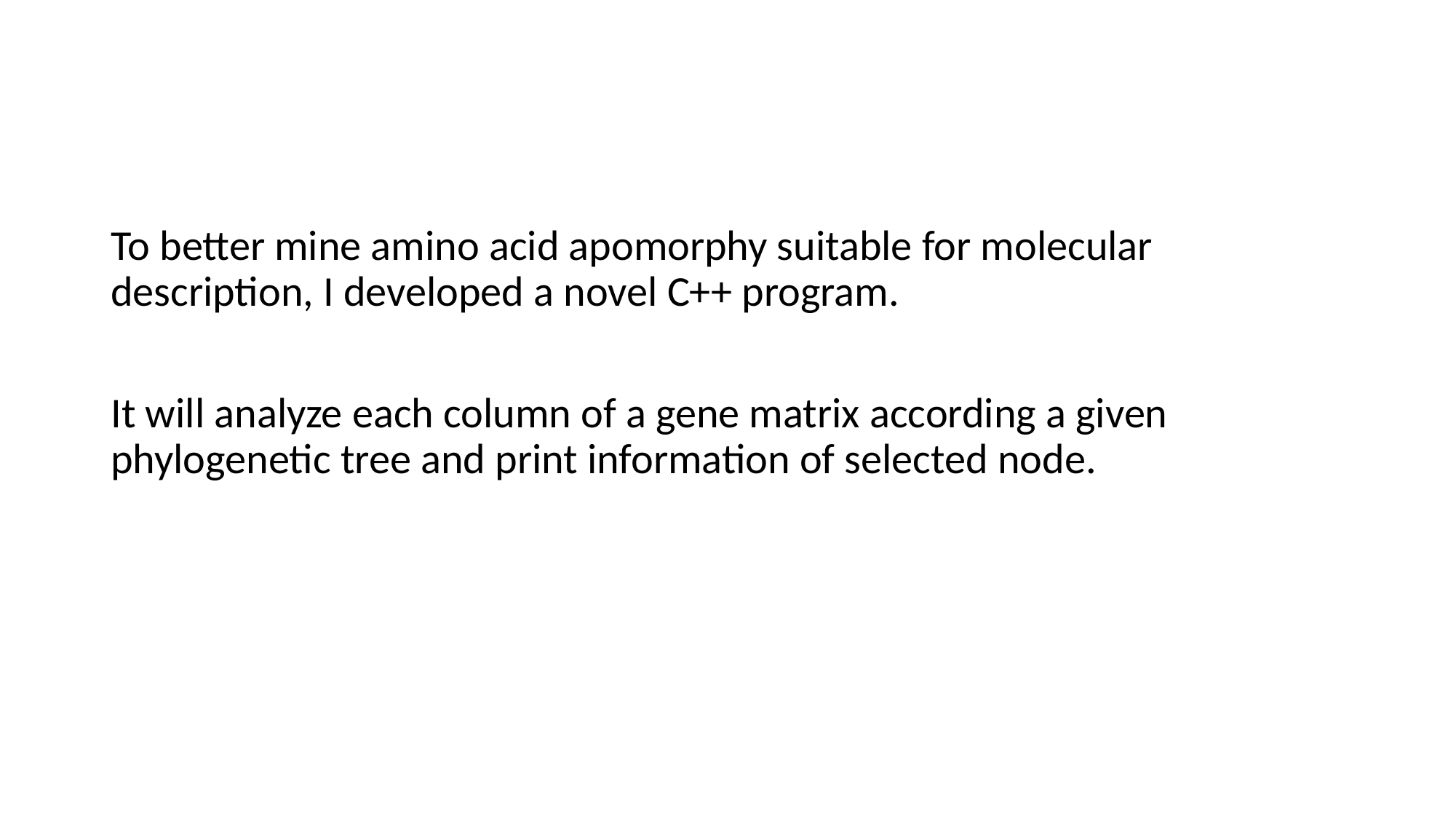

#
To better mine amino acid apomorphy suitable for molecular description, I developed a novel C++ program.

It will analyze each column of a gene matrix according a given phylogenetic tree and print information of selected node.